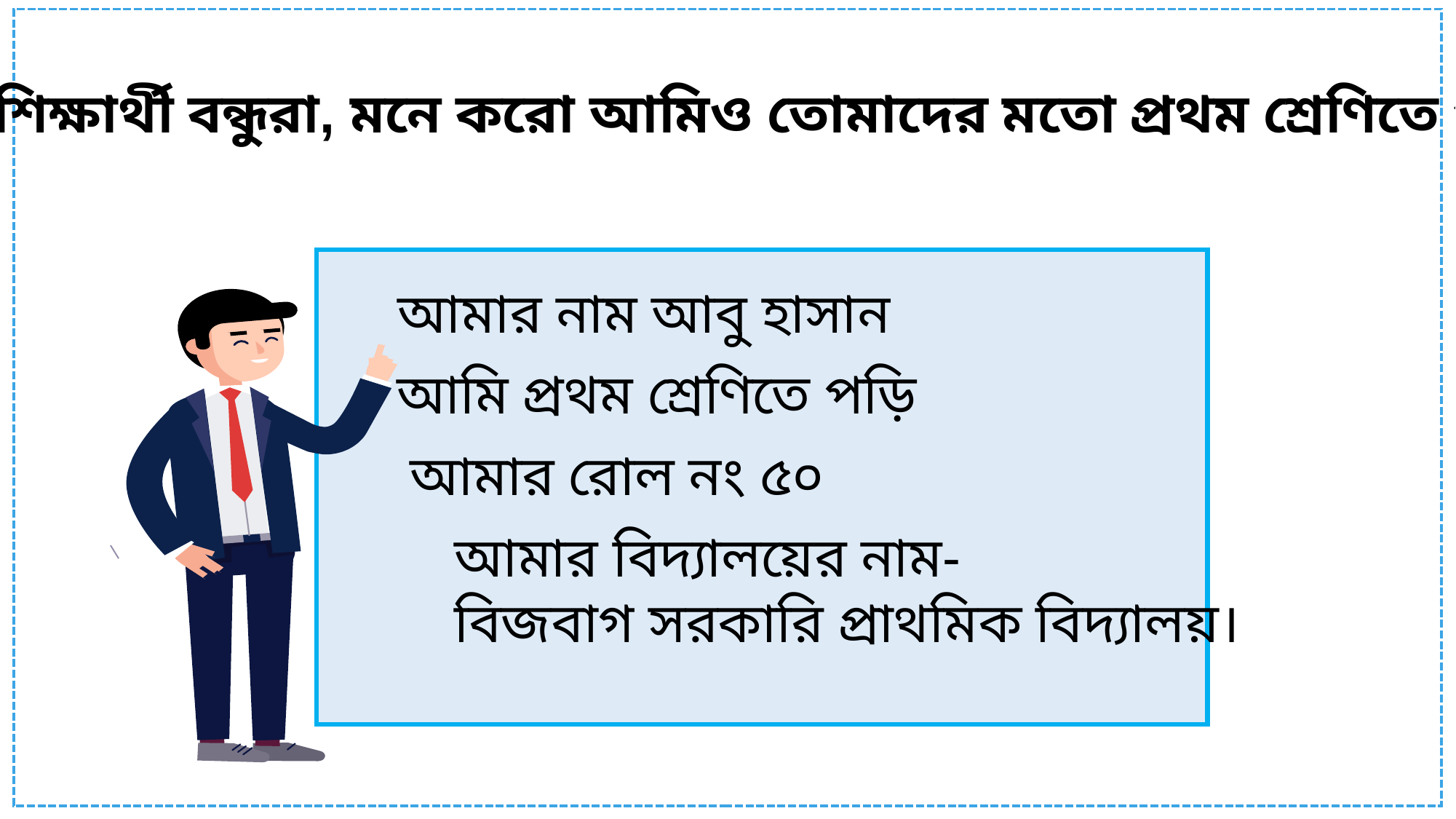

প্রিয় শিক্ষার্থী বন্ধুরা, মনে করো আমিও তোমাদের মতো প্রথম শ্রেণিতে পড়ি।

আমার নাম আবু হাসান
আমি প্রথম শ্রেণিতে পড়ি
আমার রোল নং ৫০
আমার বিদ্যালয়ের নাম-
বিজবাগ সরকারি প্রাথমিক বিদ্যালয়।